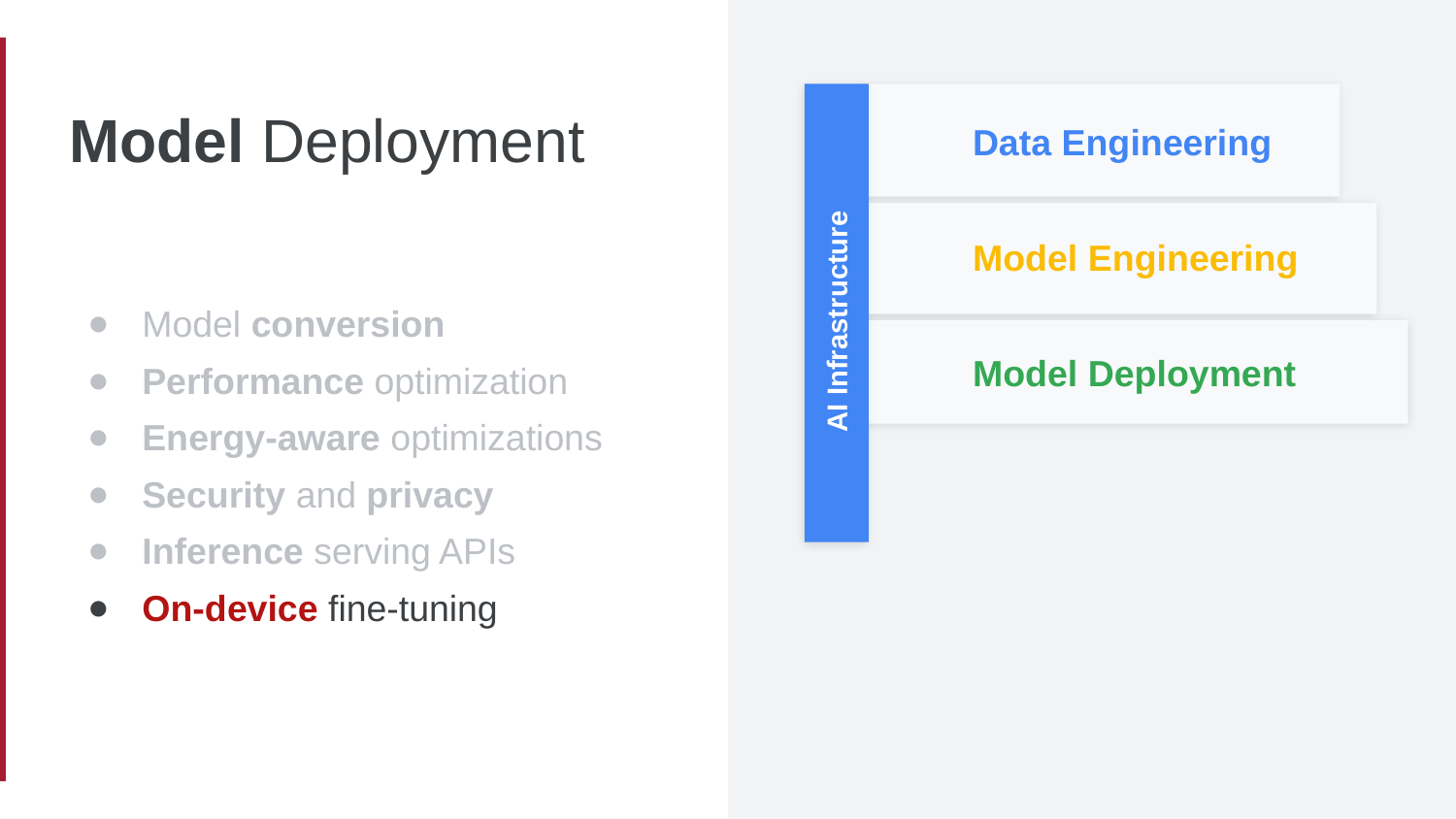

Data Engineering

# Model Deployment
Data Engineering

Model Engineering
AI Infrastructure
Model conversion
Performance optimization
Energy-aware optimizations
Security and privacy
Inference serving APIs
On-device fine-tuning
AI Infrastructure

Model Deployment